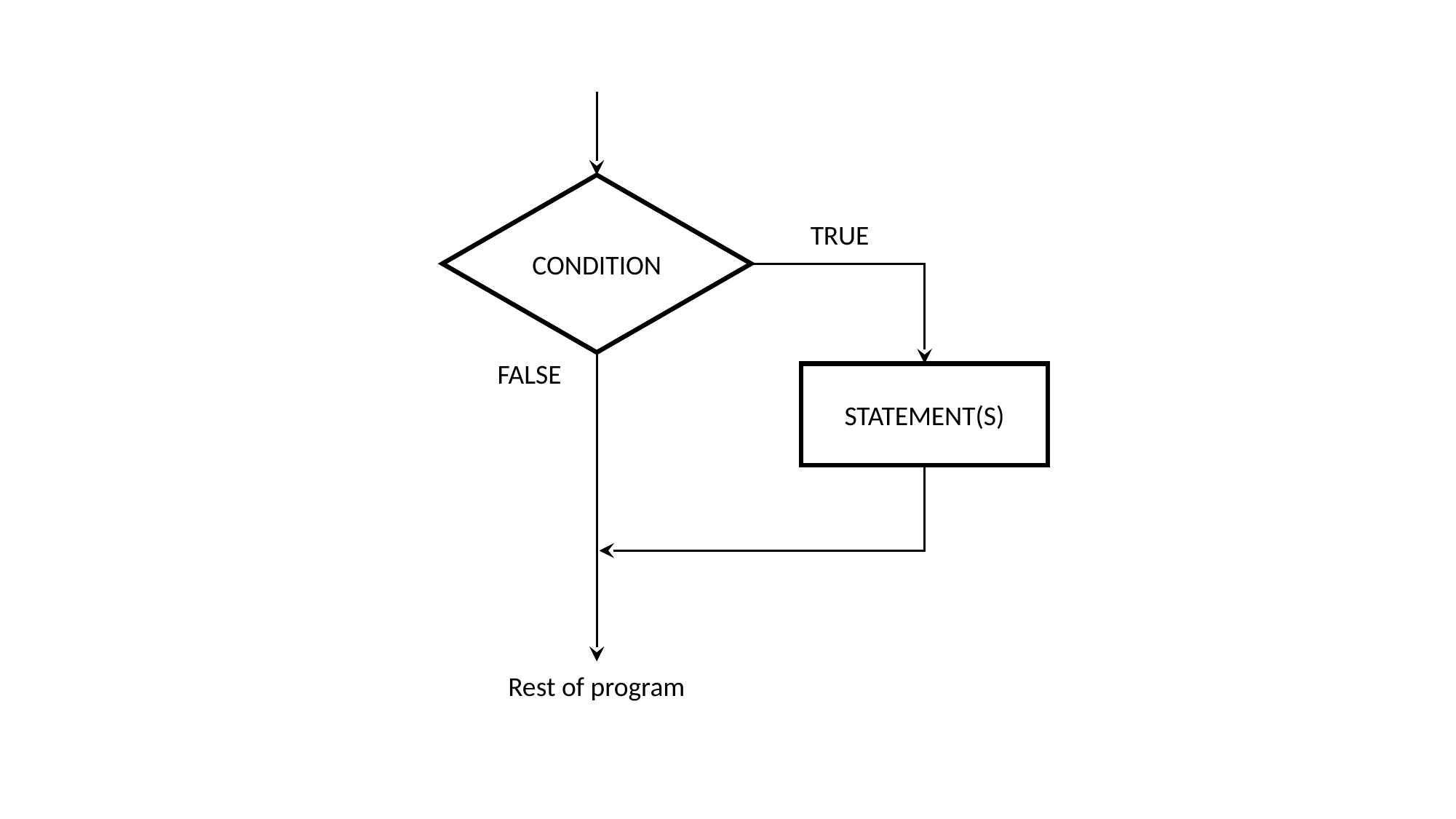

CONDITION
TRUE
FALSE
STATEMENT(S)
Rest of program